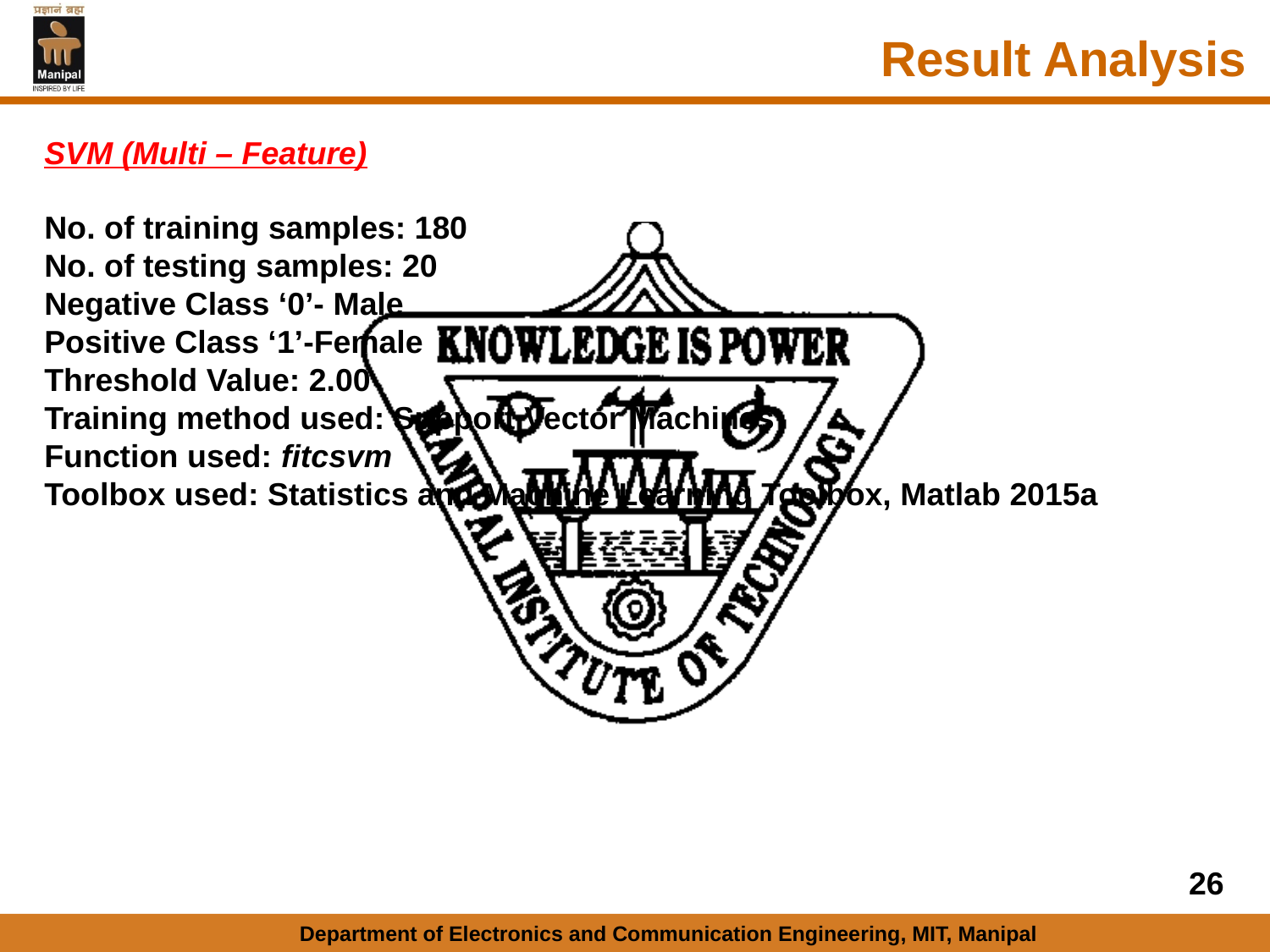

Result Analysis
SVM (Multi – Feature)
No. of training samples: 180
No. of testing samples: 20
Negative Class ‘0’- Male
Positive Class ‘1’-Female
Threshold Value: 2.00
Training method used: Support Vector Machines
Function used: fitcsvm
Toolbox used: Statistics and Machine Learning Toolbox, Matlab 2015a
26
Department of Electronics and Communication Engineering, MIT, Manipal